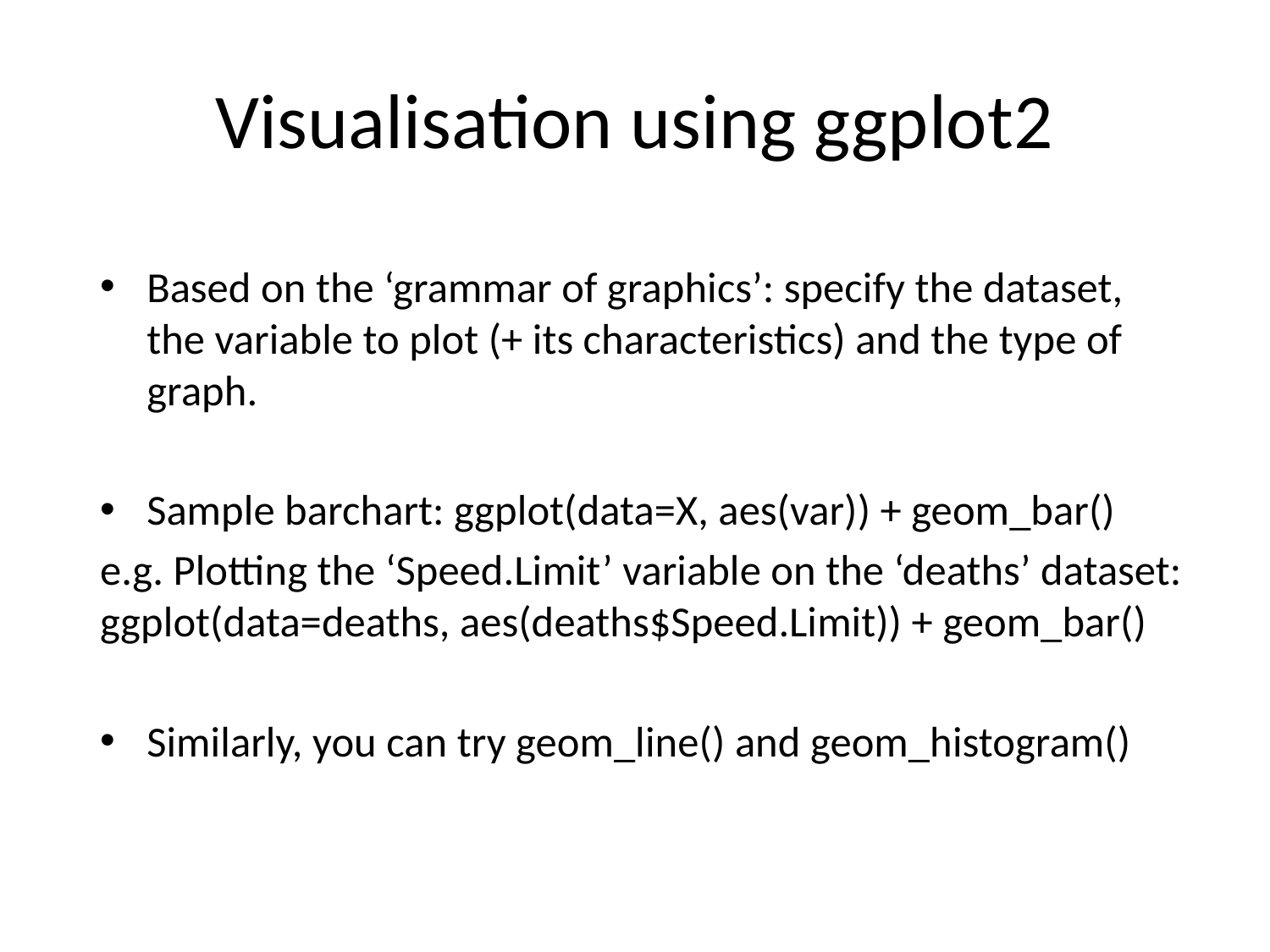

# Visualisation using ggplot2
Based on the ‘grammar of graphics’: specify the dataset, the variable to plot (+ its characteristics) and the type of graph.

Sample barchart: ggplot(data=X, aes(var)) + geom_bar()
e.g. Plotting the ‘Speed.Limit’ variable on the ‘deaths’ dataset: ggplot(data=deaths, aes(deaths$Speed.Limit)) + geom_bar()

Similarly, you can try geom_line() and geom_histogram()